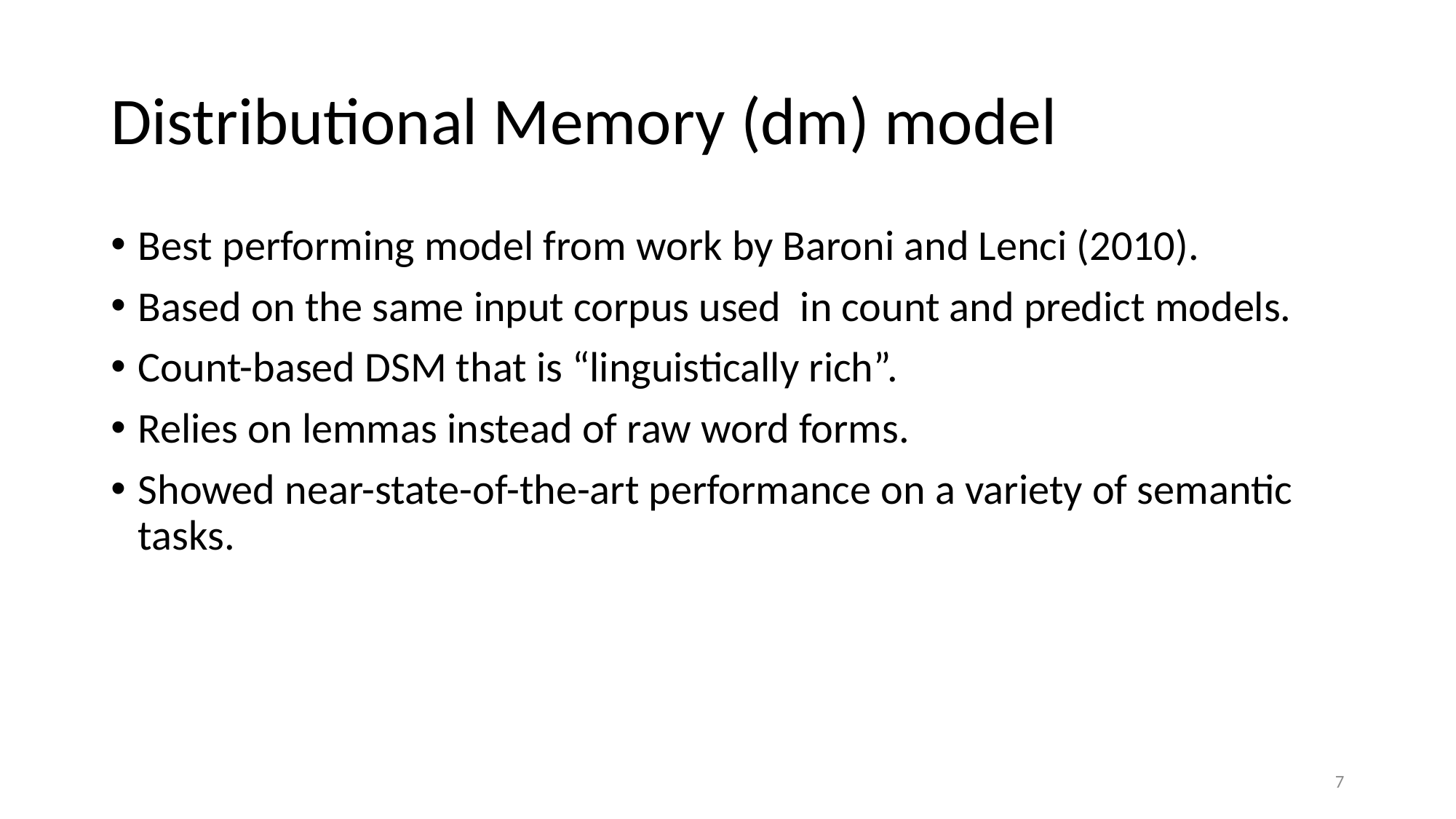

# Distributional Memory (dm) model
Best performing model from work by Baroni and Lenci (2010).
Based on the same input corpus used  in count and predict models.
Count-based DSM that is “linguistically rich”.
Relies on lemmas instead of raw word forms.
Showed near-state-of-the-art performance on a variety of semantic tasks.
7